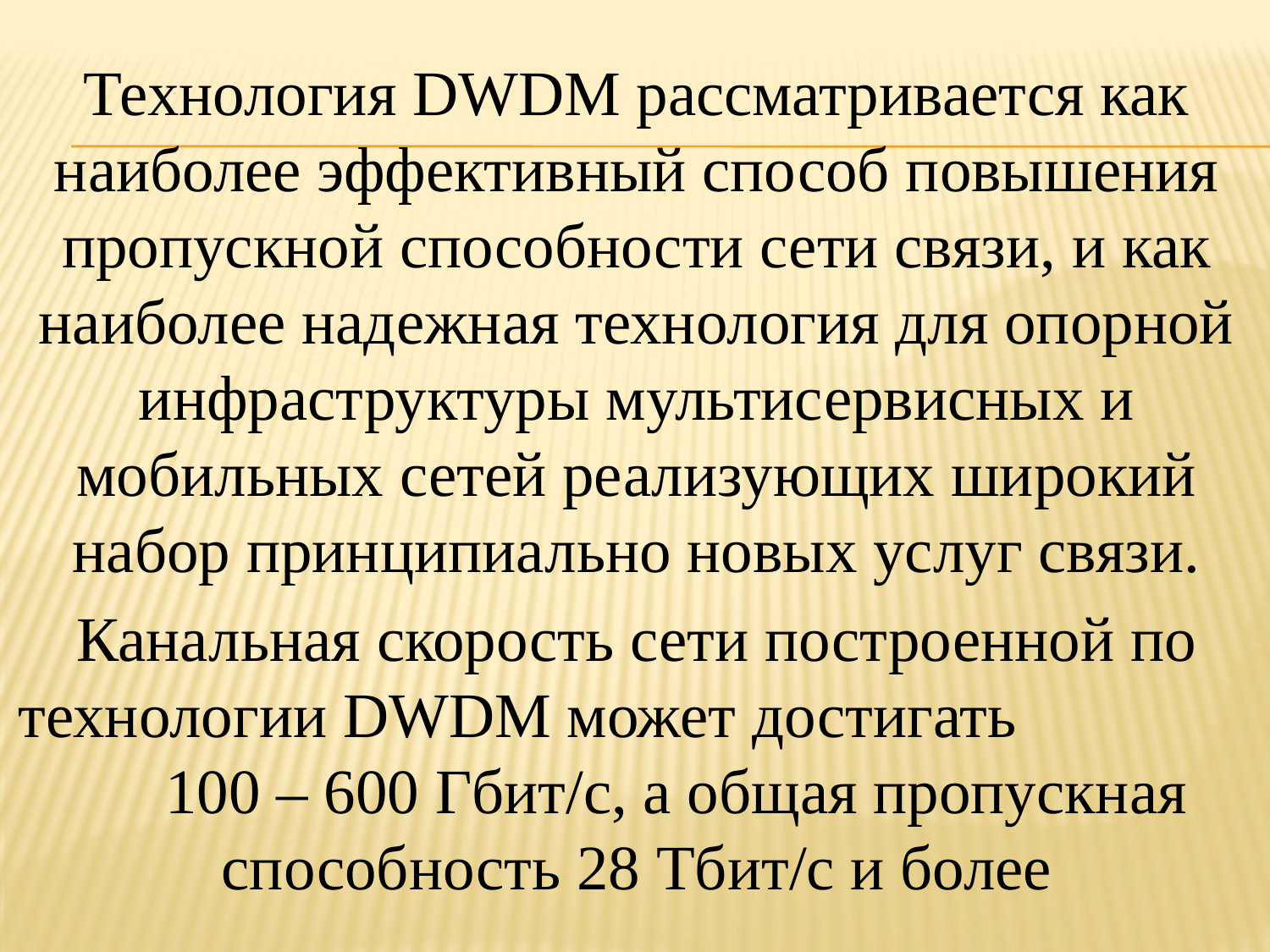

Технология DWDM рассматривается как наиболее эффективный способ повышения пропускной способности сети связи, и как наиболее надежная технология для опорной инфраструктуры мультисервисных и мобильных сетей реализующих широкий набор принципиально новых услуг связи.
Канальная скорость сети построенной по технологии DWDM может достигать                     100 – 600 Гбит/с, а общая пропускная способность 28 Тбит/с и более